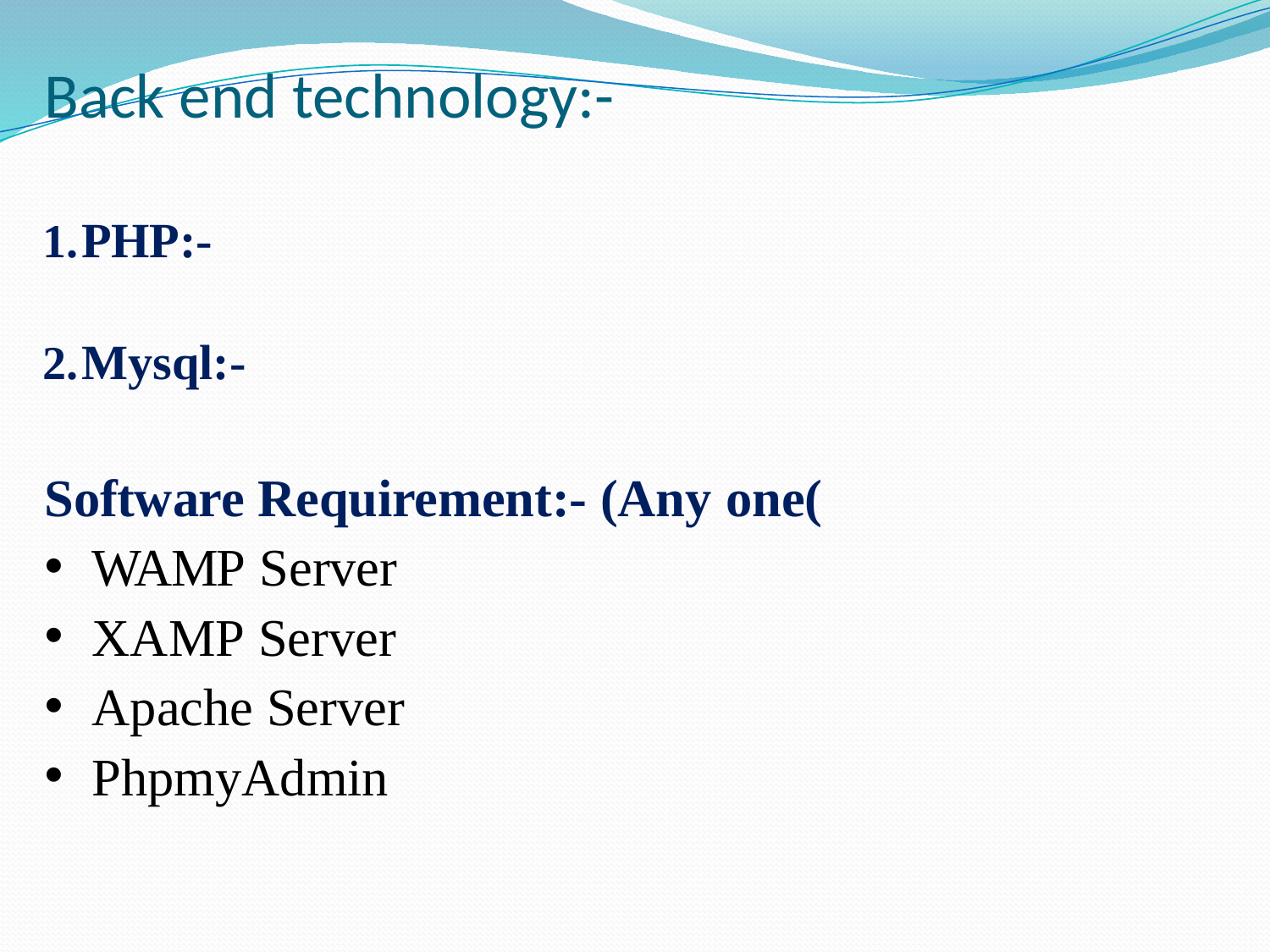

# Back end technology:-
PHP:-

Mysql:-

Software Requirement:- (Any one(
WAMP Server
XAMP Server
Apache Server
PhpmyAdmin